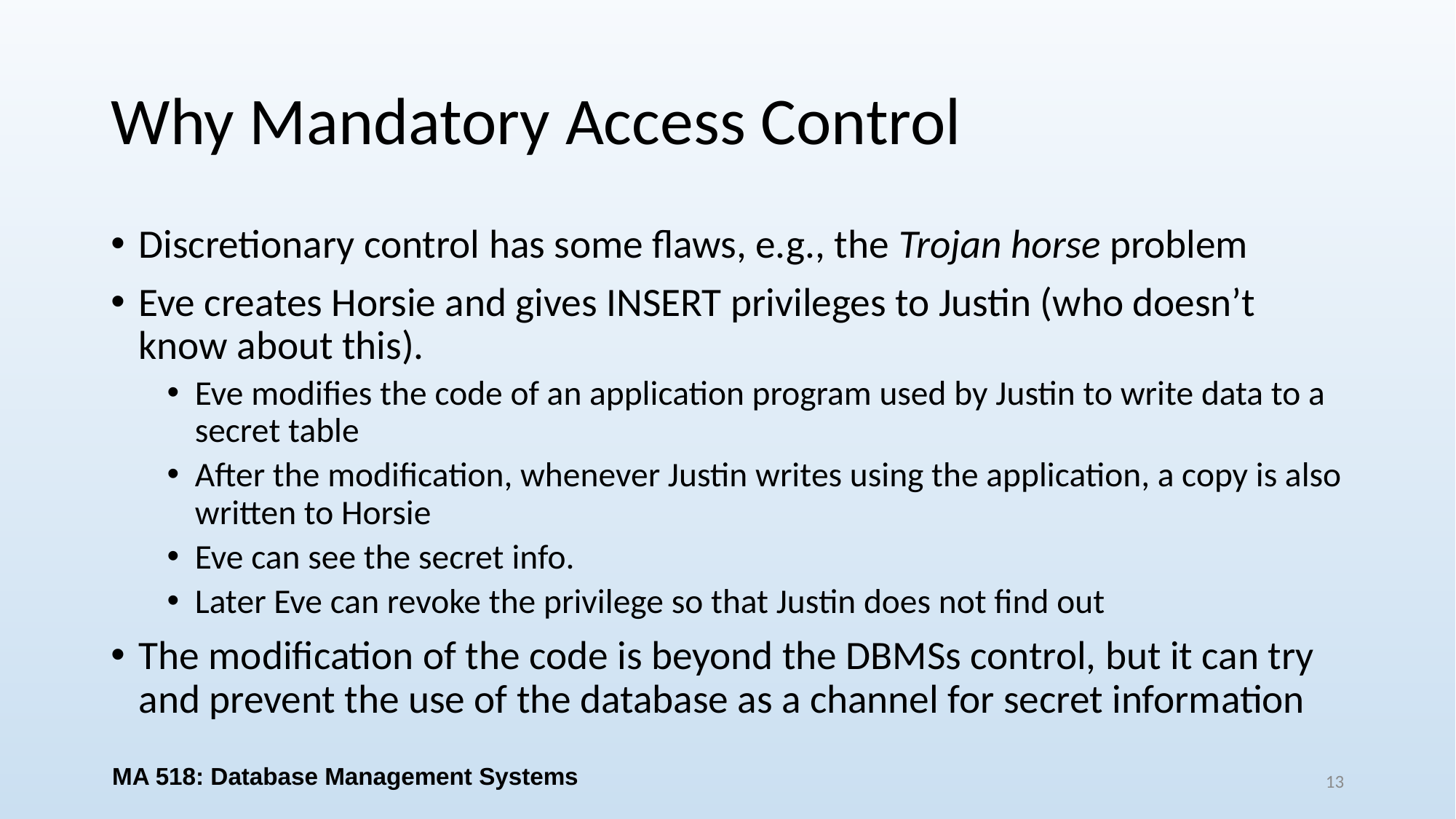

# Why Mandatory Access Control
Discretionary control has some flaws, e.g., the Trojan horse problem
Eve creates Horsie and gives INSERT privileges to Justin (who doesn’t know about this).
Eve modifies the code of an application program used by Justin to write data to a secret table
After the modification, whenever Justin writes using the application, a copy is also written to Horsie
Eve can see the secret info.
Later Eve can revoke the privilege so that Justin does not find out
The modification of the code is beyond the DBMSs control, but it can try and prevent the use of the database as a channel for secret information
MA 518: Database Management Systems
13